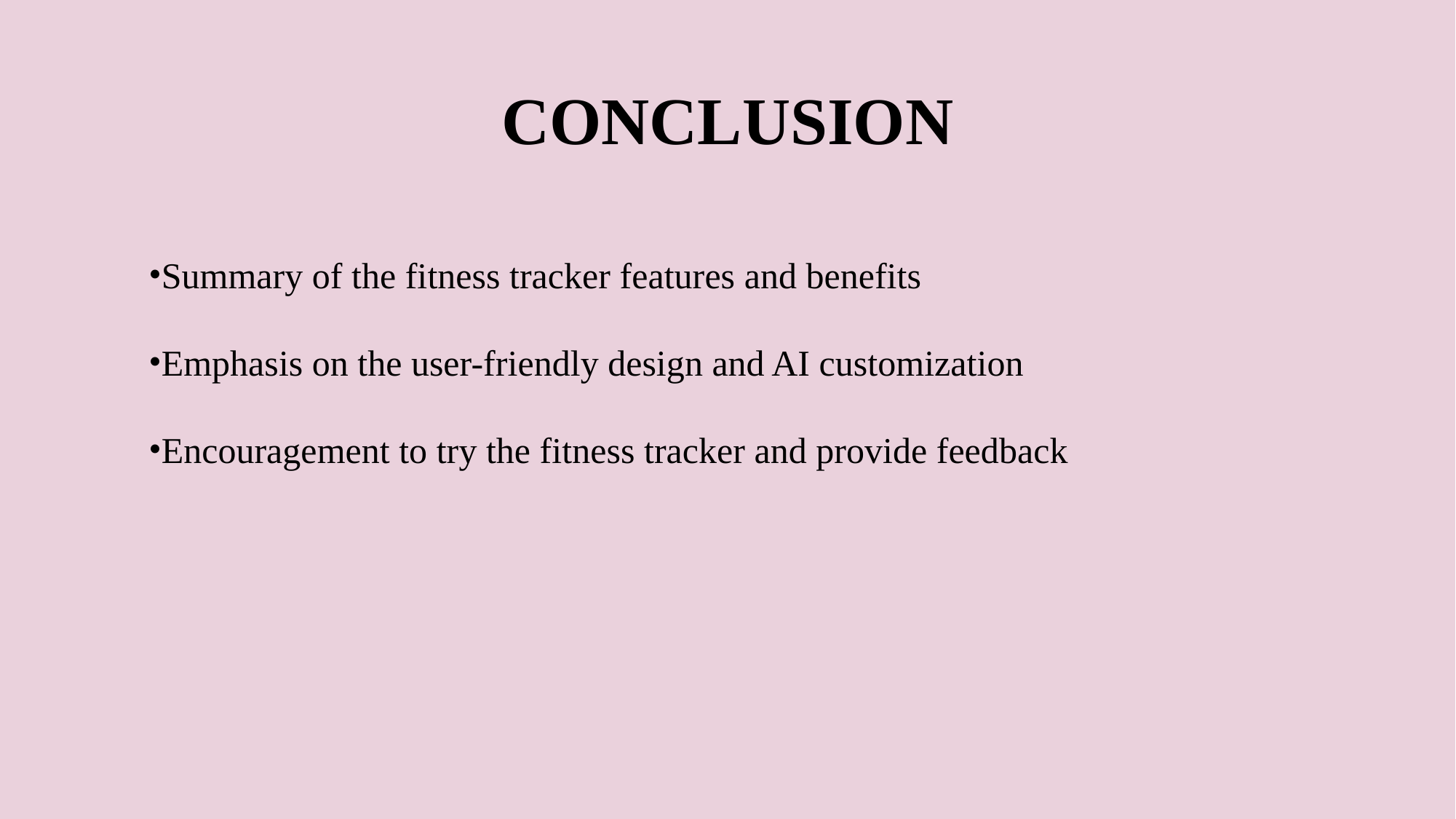

# CONCLUSION

Summary of the fitness tracker features and benefits

Emphasis on the user-friendly design and AI customization

Encouragement to try the fitness tracker and provide feedback